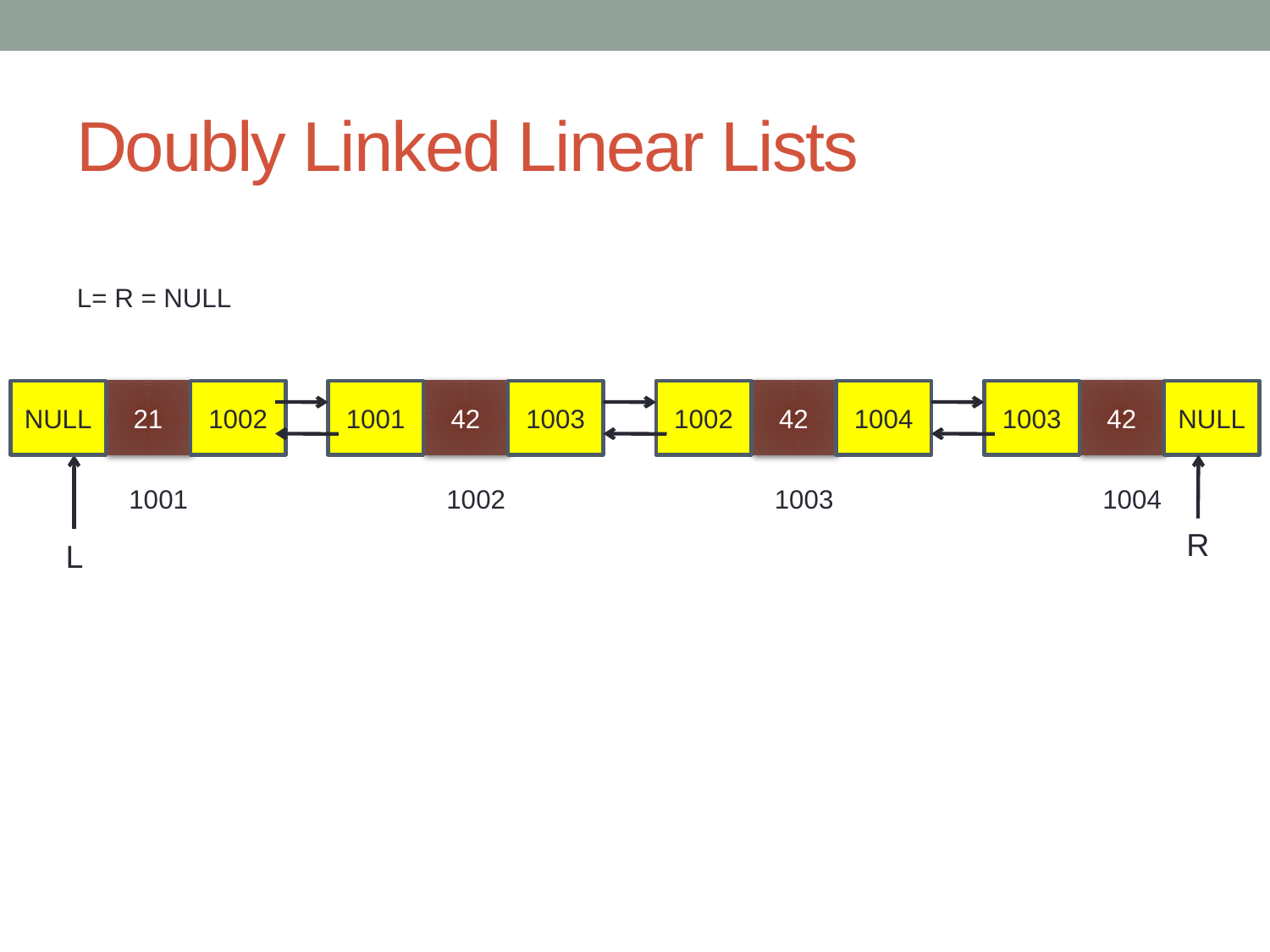

# Doubly Linked Linear Lists
L= R = NULL
NULL
21
1002
1001
42
1003
1002
42
1004
1003
42
NULL
1001
1002
1003
1004
R
L